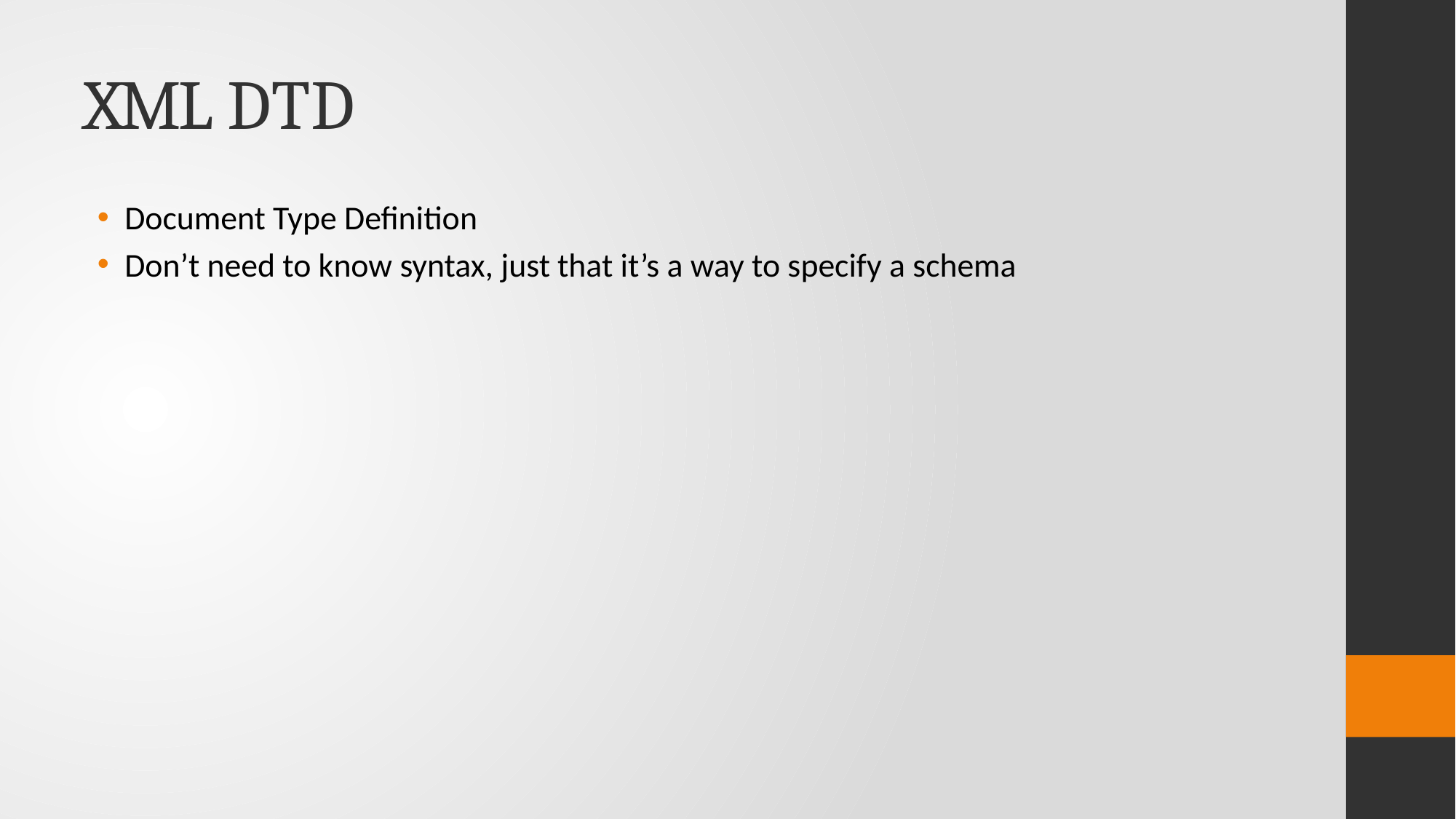

# XML DTD
Document Type Definition
Don’t need to know syntax, just that it’s a way to specify a schema